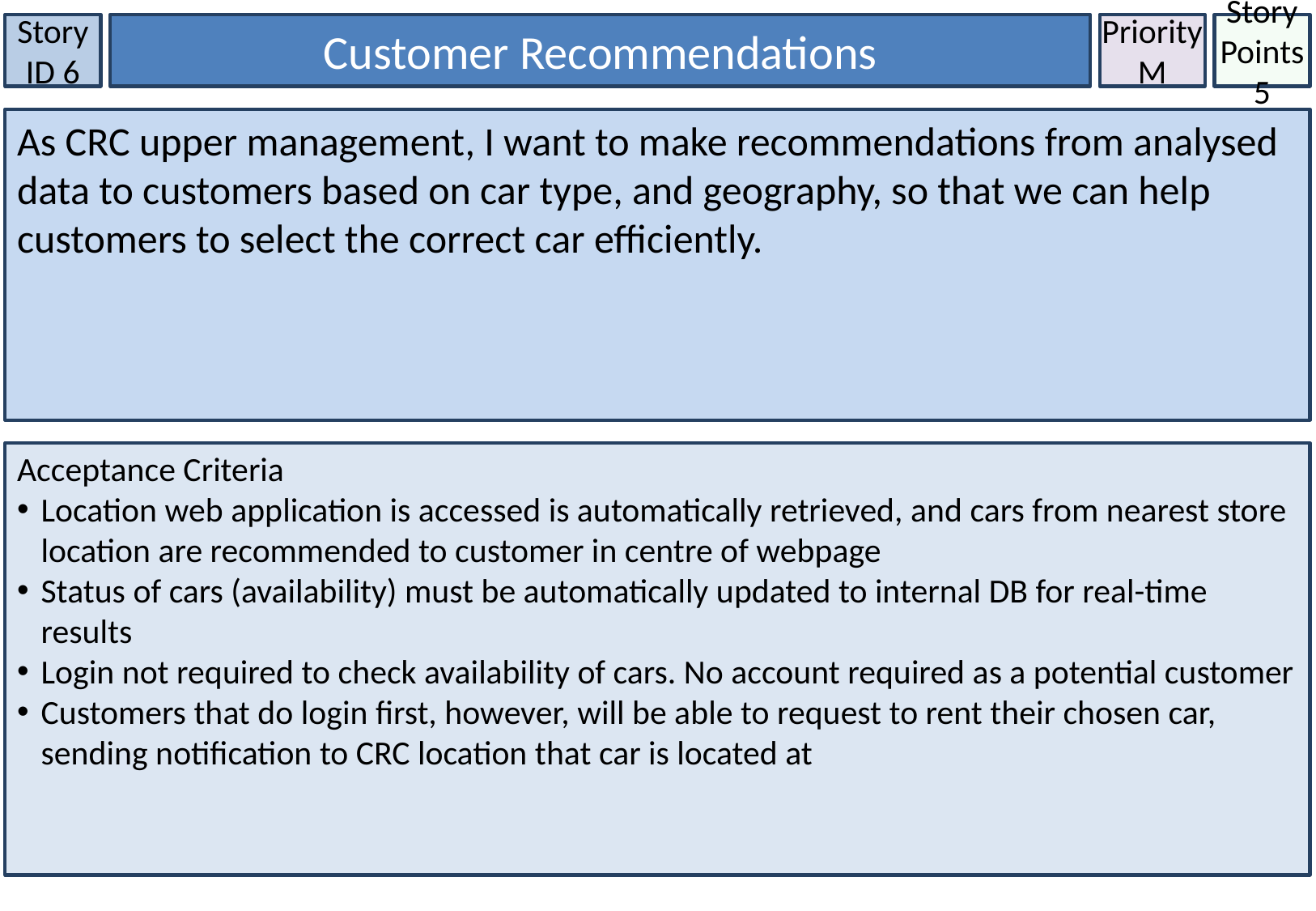

Story ID 6
Customer Recommendations
Priority
M
Story Points
5
As CRC upper management, I want to make recommendations from analysed data to customers based on car type, and geography, so that we can help customers to select the correct car efficiently.
Acceptance Criteria
Location web application is accessed is automatically retrieved, and cars from nearest store location are recommended to customer in centre of webpage
Status of cars (availability) must be automatically updated to internal DB for real-time results
Login not required to check availability of cars. No account required as a potential customer
Customers that do login first, however, will be able to request to rent their chosen car, sending notification to CRC location that car is located at